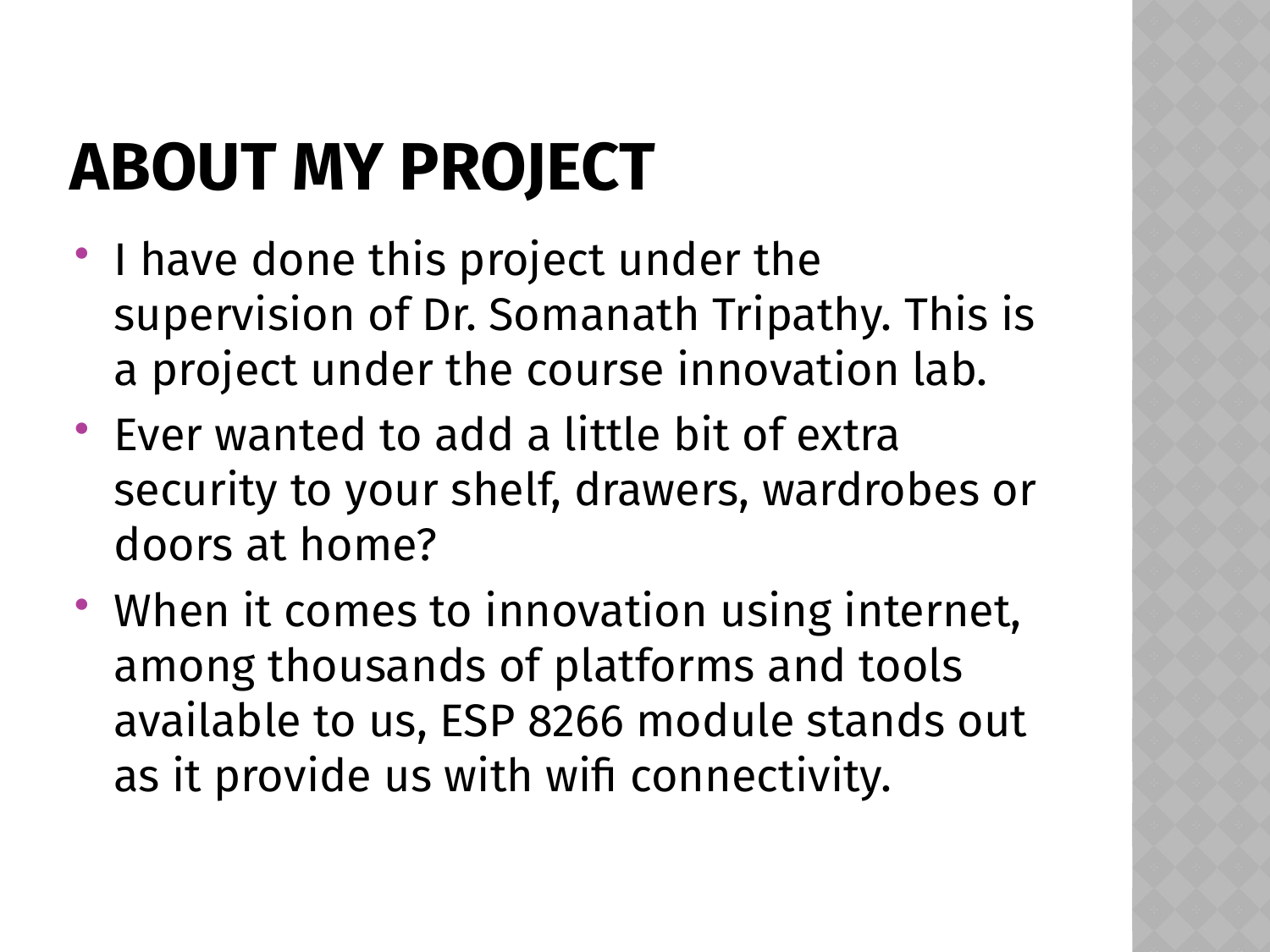

# About my Project
I have done this project under the supervision of Dr. Somanath Tripathy. This is a project under the course innovation lab.
Ever wanted to add a little bit of extra security to your shelf, drawers, wardrobes or doors at home?
When it comes to innovation using internet, among thousands of platforms and tools available to us, ESP 8266 module stands out as it provide us with wifi connectivity.